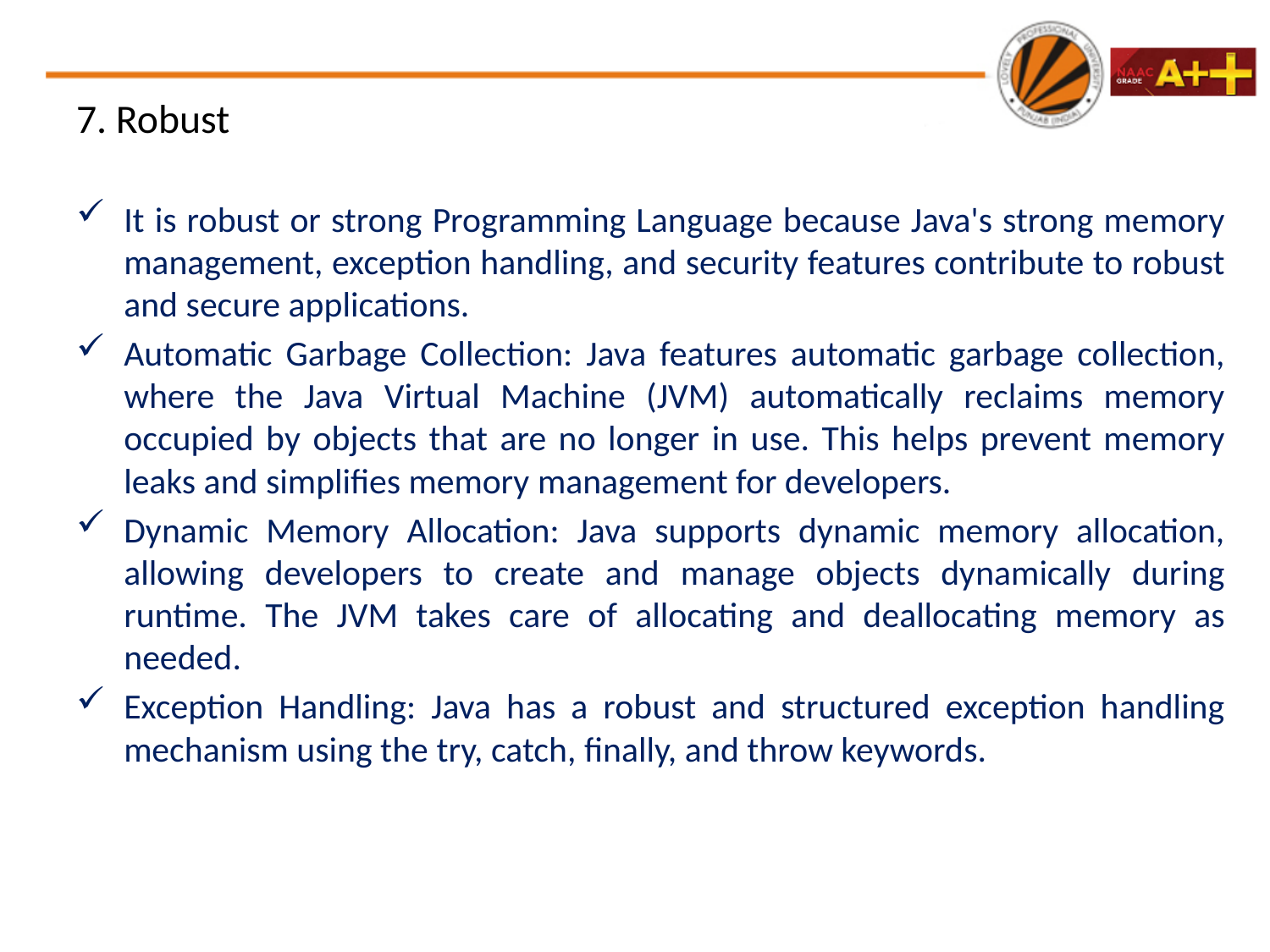

# 7. Robust
It is robust or strong Programming Language because Java's strong memory management, exception handling, and security features contribute to robust and secure applications.
Automatic Garbage Collection: Java features automatic garbage collection, where the Java Virtual Machine (JVM) automatically reclaims memory occupied by objects that are no longer in use. This helps prevent memory leaks and simplifies memory management for developers.
Dynamic Memory Allocation: Java supports dynamic memory allocation, allowing developers to create and manage objects dynamically during runtime. The JVM takes care of allocating and deallocating memory as needed.
Exception Handling: Java has a robust and structured exception handling mechanism using the try, catch, finally, and throw keywords.